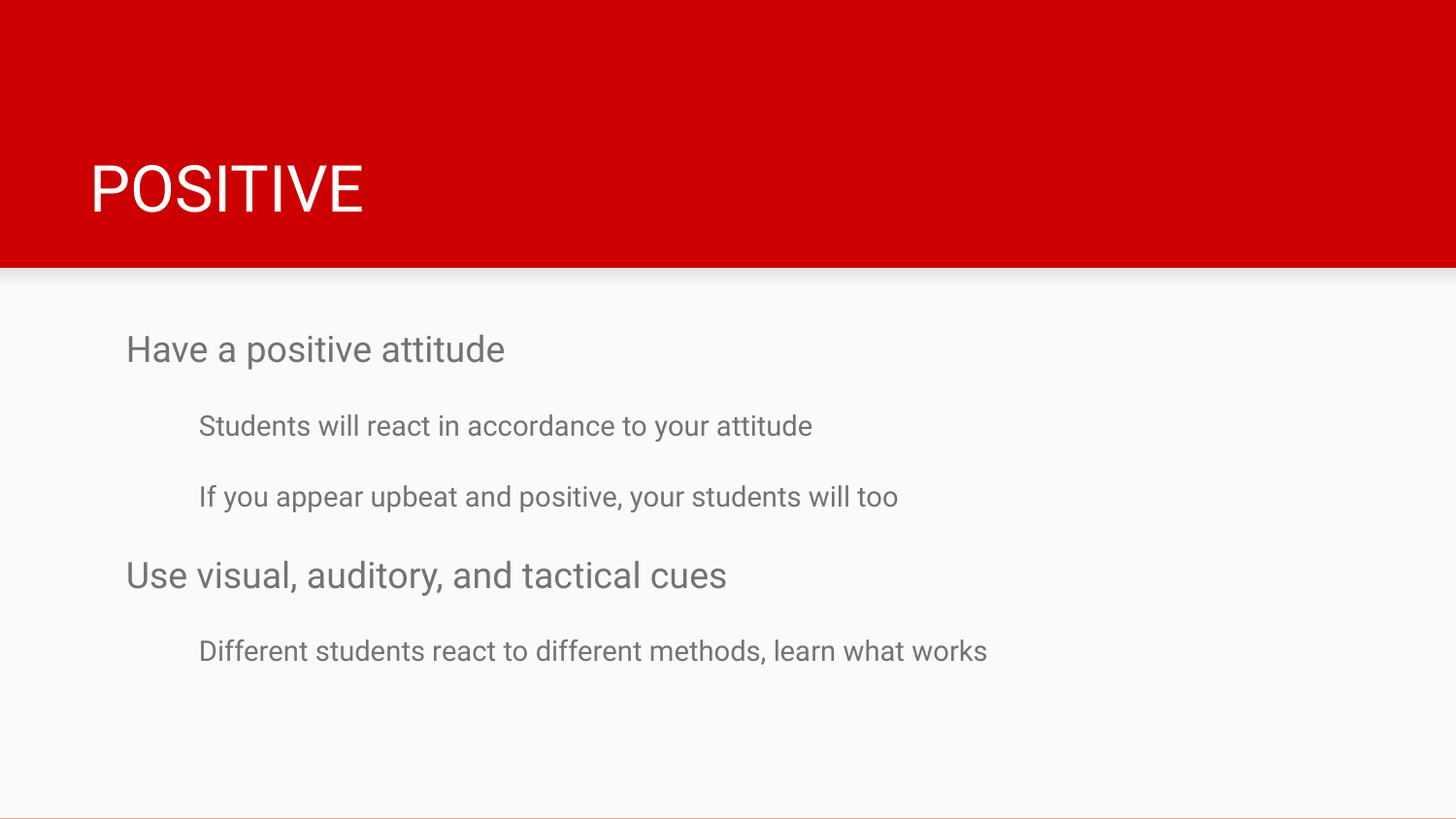

# POSITIVE
Have a positive attitude
Students will react in accordance to your attitude
If you appear upbeat and positive, your students will too
Use visual, auditory, and tactical cues
Different students react to different methods, learn what works